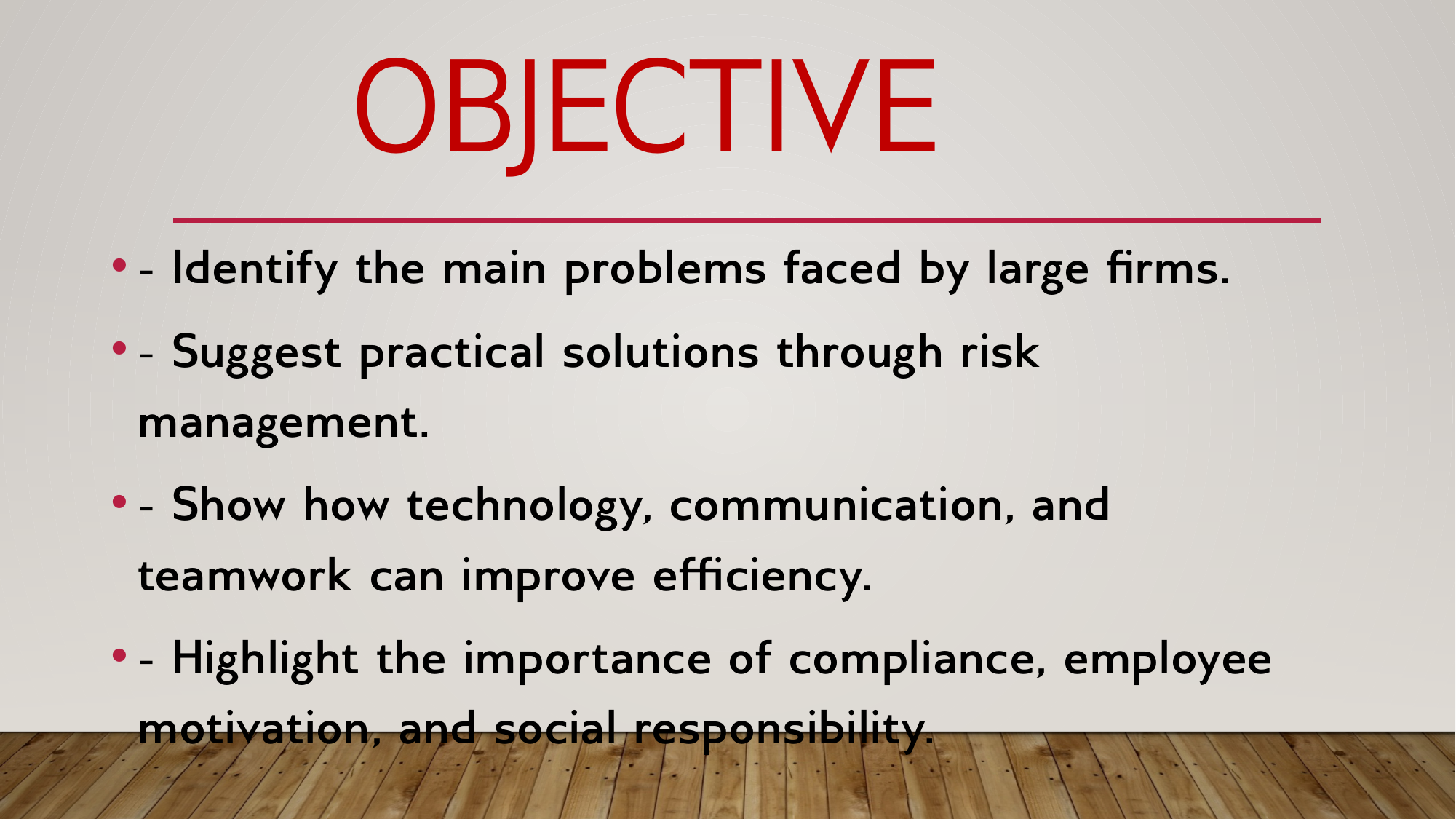

# Objective
- Identify the main problems faced by large firms.
- Suggest practical solutions through risk management.
- Show how technology, communication, and teamwork can improve efficiency.
- Highlight the importance of compliance, employee motivation, and social responsibility.